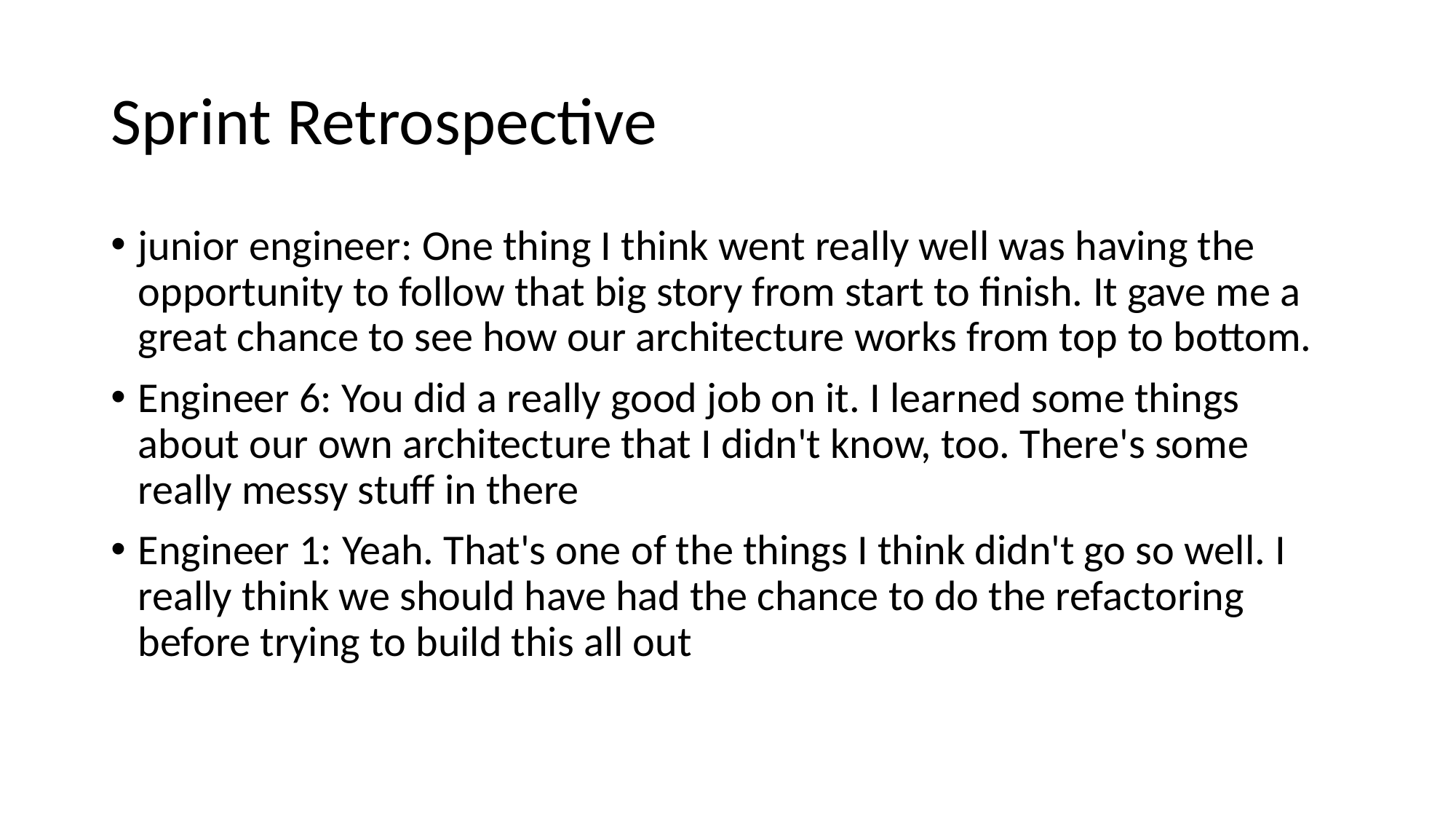

# Sprint Retrospective
junior engineer: One thing I think went really well was having the opportunity to follow that big story from start to finish. It gave me a great chance to see how our architecture works from top to bottom.
Engineer 6: You did a really good job on it. I learned some things about our own architecture that I didn't know, too. There's some really messy stuff in there
Engineer 1: Yeah. That's one of the things I think didn't go so well. I really think we should have had the chance to do the refactoring before trying to build this all out